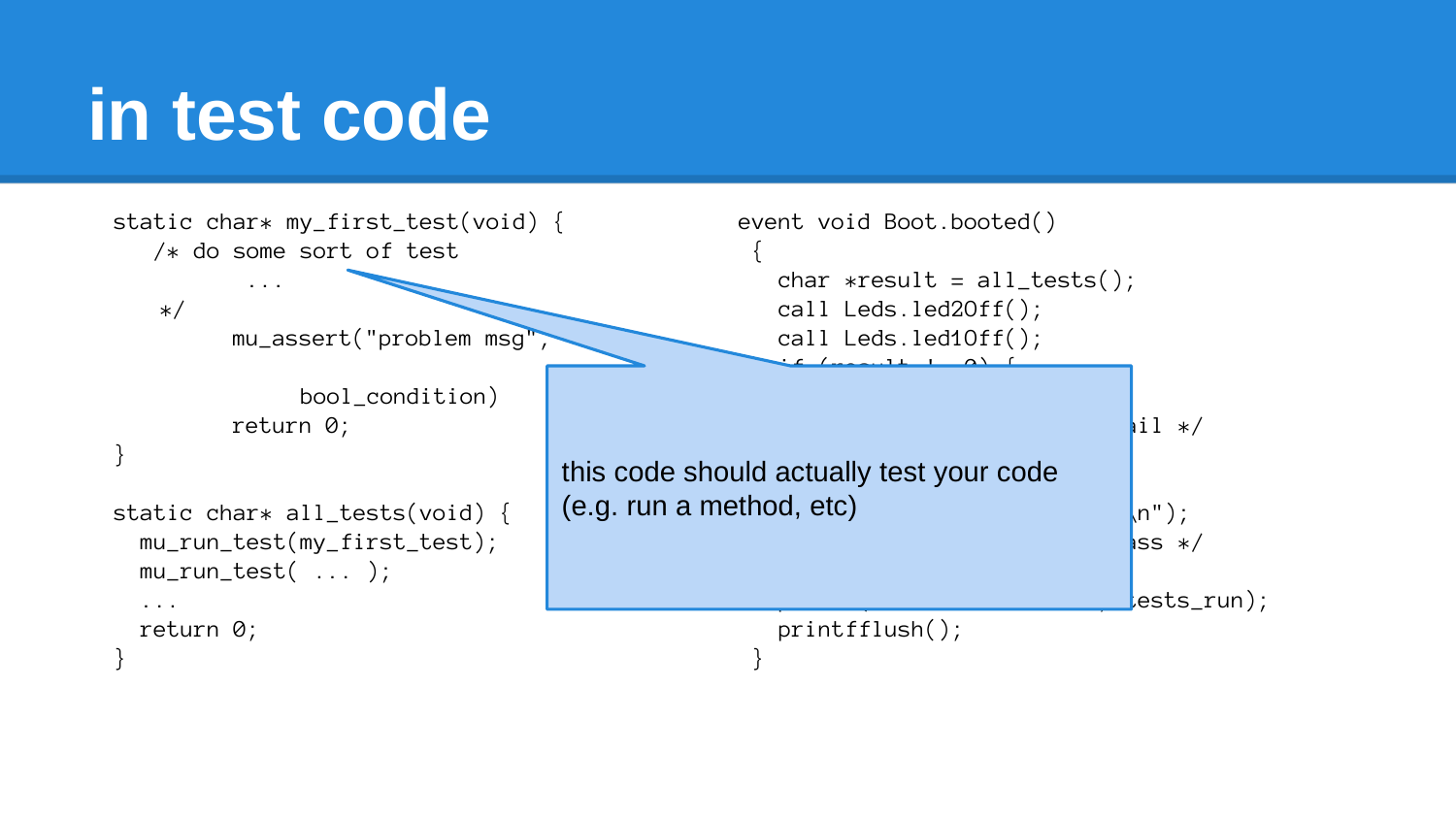

# in test code
  static char* my_first_test(void) {
     /* do some sort of test
	 ...
*/
	mu_assert("problem msg",
                bool_condition)
	return 0;
  }

  static char* all_tests(void) {
    mu_run_test(my_first_test);
    mu_run_test( ... );
    ...
    return 0;
  }

 event void Boot.booted()
  {
    char *result = all_tests();
    call Leds.led2Off();
    call Leds.led1Off();
    if (result != 0) {
      printf("%s\n", result);
      call Leds.led0On(); /* fail */
    }
    else {
      printf("ALL TESTS PASSED\n");
      call Leds.led1On(); /* pass */
    }
    printf("Tests run: %d\n", tests_run);
    printfflush();
  }

this code should actually test your code (e.g. run a method, etc)